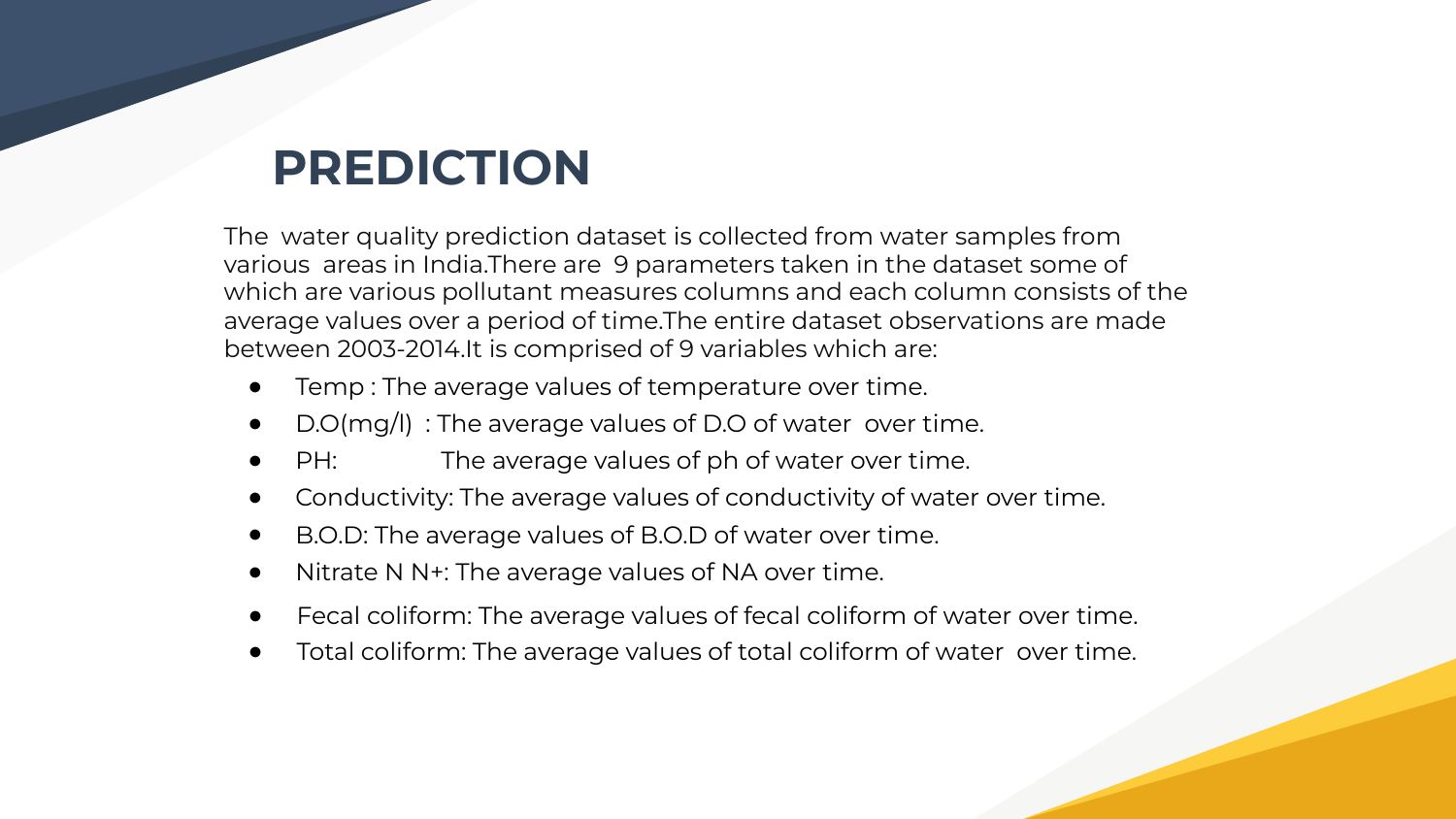

# PREDICTION
The  water quality prediction dataset is collected from water samples from various  areas in India.There are  9 parameters taken in the dataset some of which are various pollutant measures columns and each column consists of the average values over a period of time.The entire dataset observations are made between 2003-2014.It is comprised of 9 variables which are:
Temp : The average values of temperature over time.
D.O(mg/l)  : The average values of D.O of water  over time.
PH:	The average values of ph of water over time.
Conductivity: The average values of conductivity of water over time.
B.O.D: The average values of B.O.D of water over time.
Nitrate N N+: The average values of NA over time.
Fecal coliform: The average values of fecal coliform of water over time.
Total coliform: The average values of total coliform of water  over time.